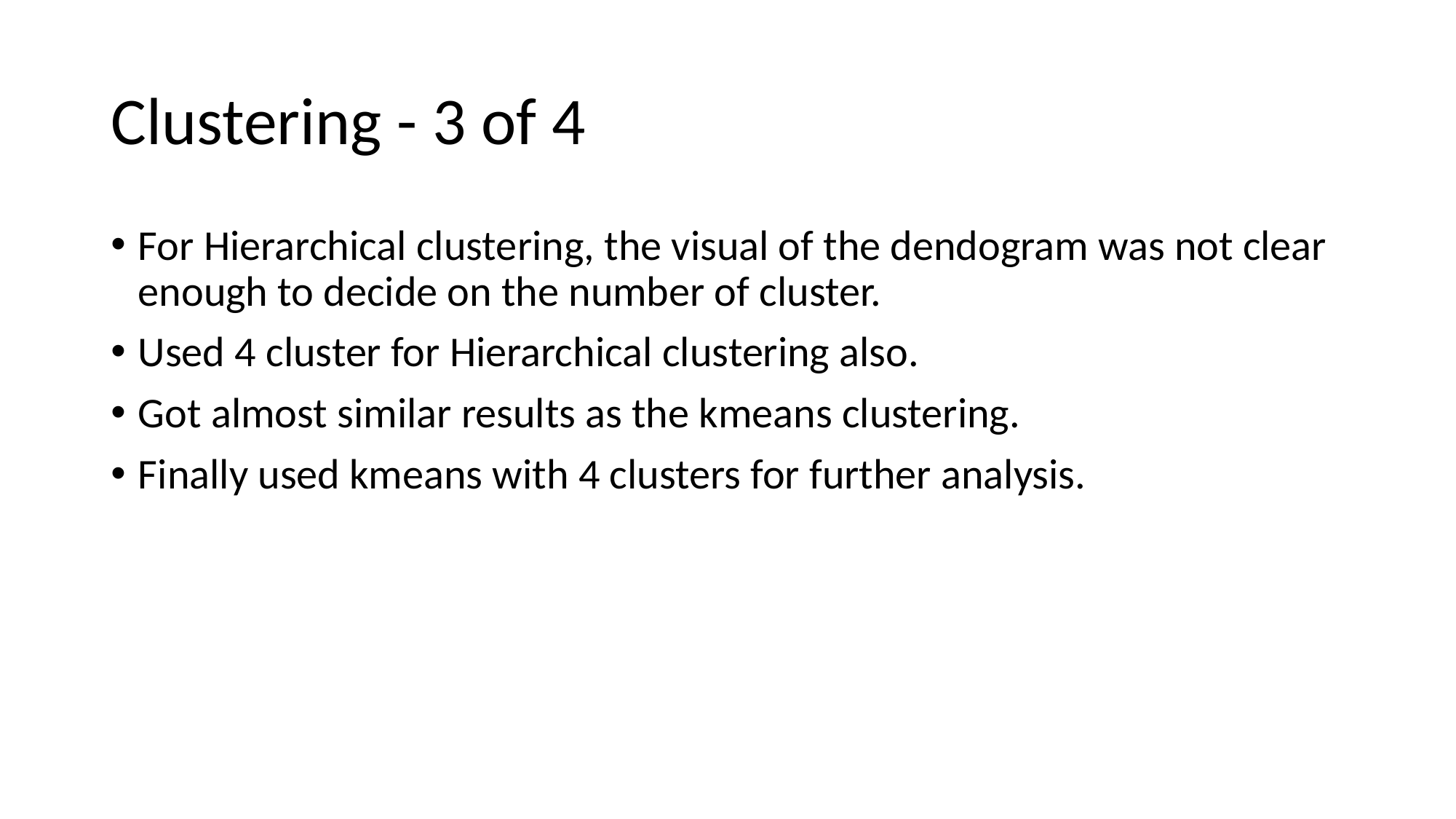

# Clustering - 3 of 4
For Hierarchical clustering, the visual of the dendogram was not clear enough to decide on the number of cluster.
Used 4 cluster for Hierarchical clustering also.
Got almost similar results as the kmeans clustering.
Finally used kmeans with 4 clusters for further analysis.